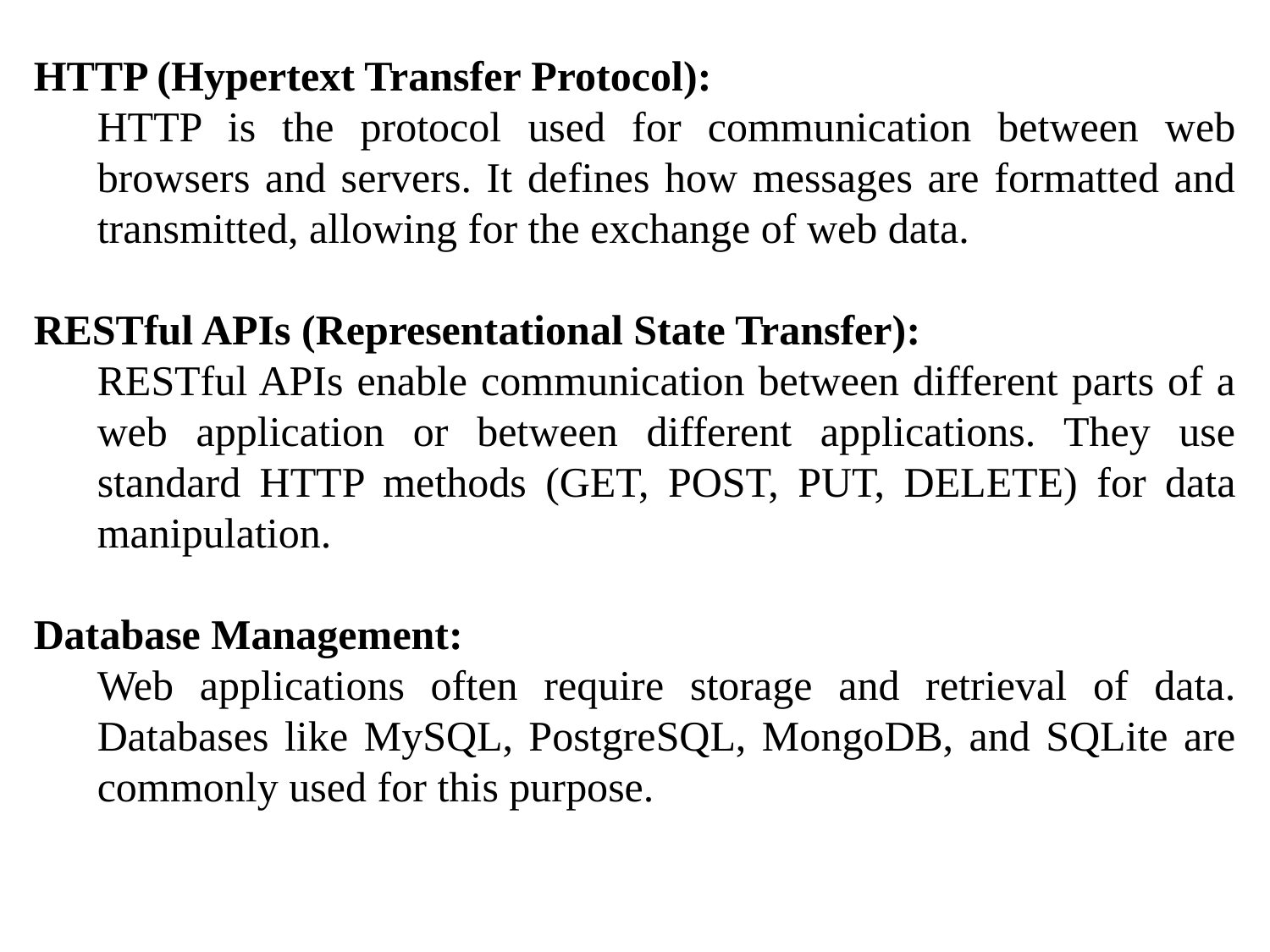

HTTP (Hypertext Transfer Protocol):
HTTP is the protocol used for communication between web browsers and servers. It defines how messages are formatted and transmitted, allowing for the exchange of web data.

RESTful APIs (Representational State Transfer):
RESTful APIs enable communication between different parts of a web application or between different applications. They use standard HTTP methods (GET, POST, PUT, DELETE) for data manipulation.

Database Management:
Web applications often require storage and retrieval of data. Databases like MySQL, PostgreSQL, MongoDB, and SQLite are commonly used for this purpose.